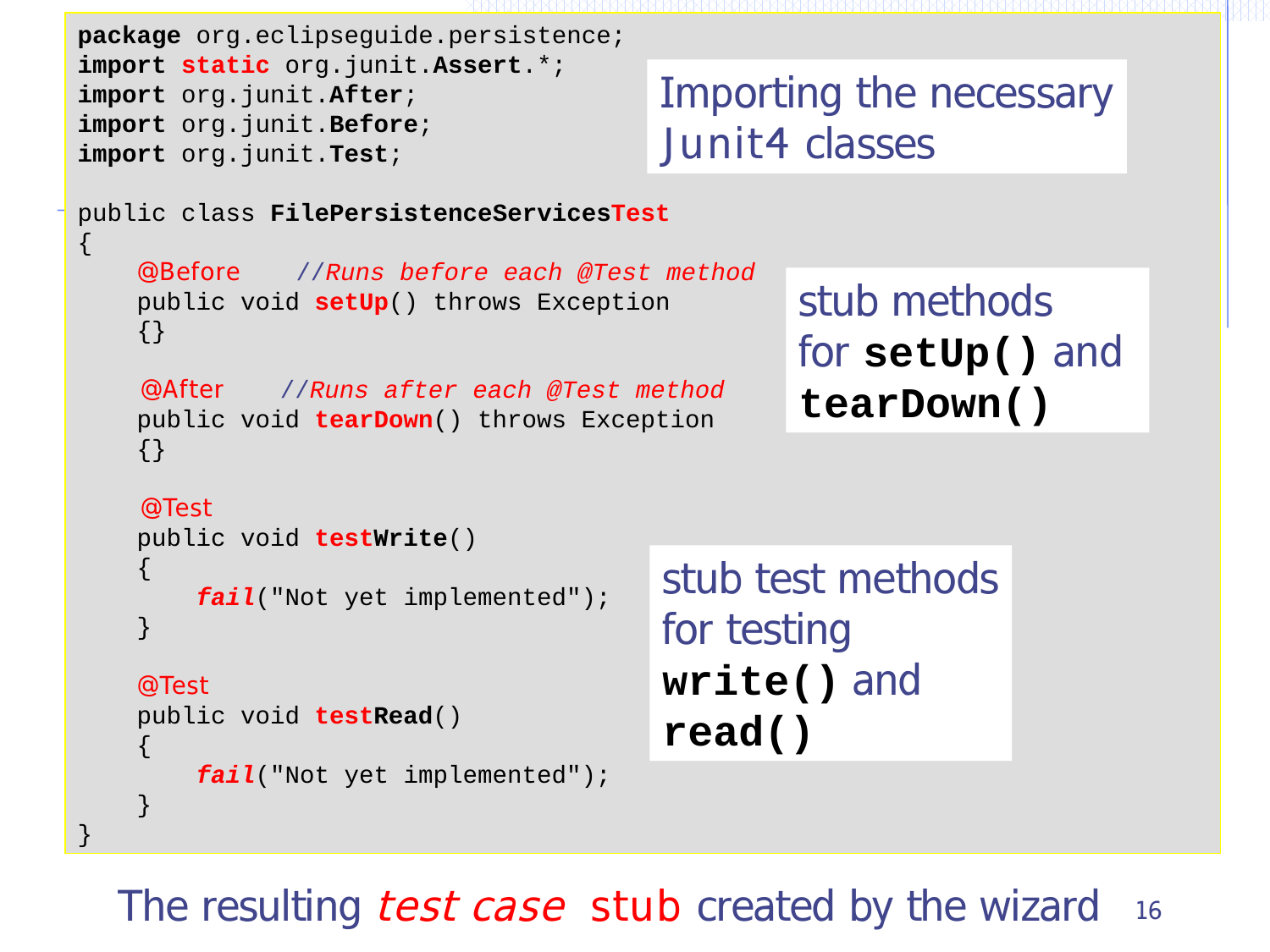

package org.eclipseguide.persistence;
import static org.junit.Assert.*;
import org.junit.After;
import org.junit.Before;
import org.junit.Test;

public class FilePersistenceServicesTest
{
    @Before       //Runs before each @Test method
    public void setUp() throws Exception
    {}

        @After       //Runs after each @Test method
    public void tearDown() throws Exception
    {}

        @Test
    public void testWrite()
    {
        fail("Not yet implemented");
    }

    @Test
    public void testRead()
    {
        fail("Not yet implemented");
    }
}
Importing the necessary
Junit4 classes
stub methods
for setUp() and
tearDown()
stub test methods
for testing
write() and
read()
16
The resulting test case  stub created by the wizard